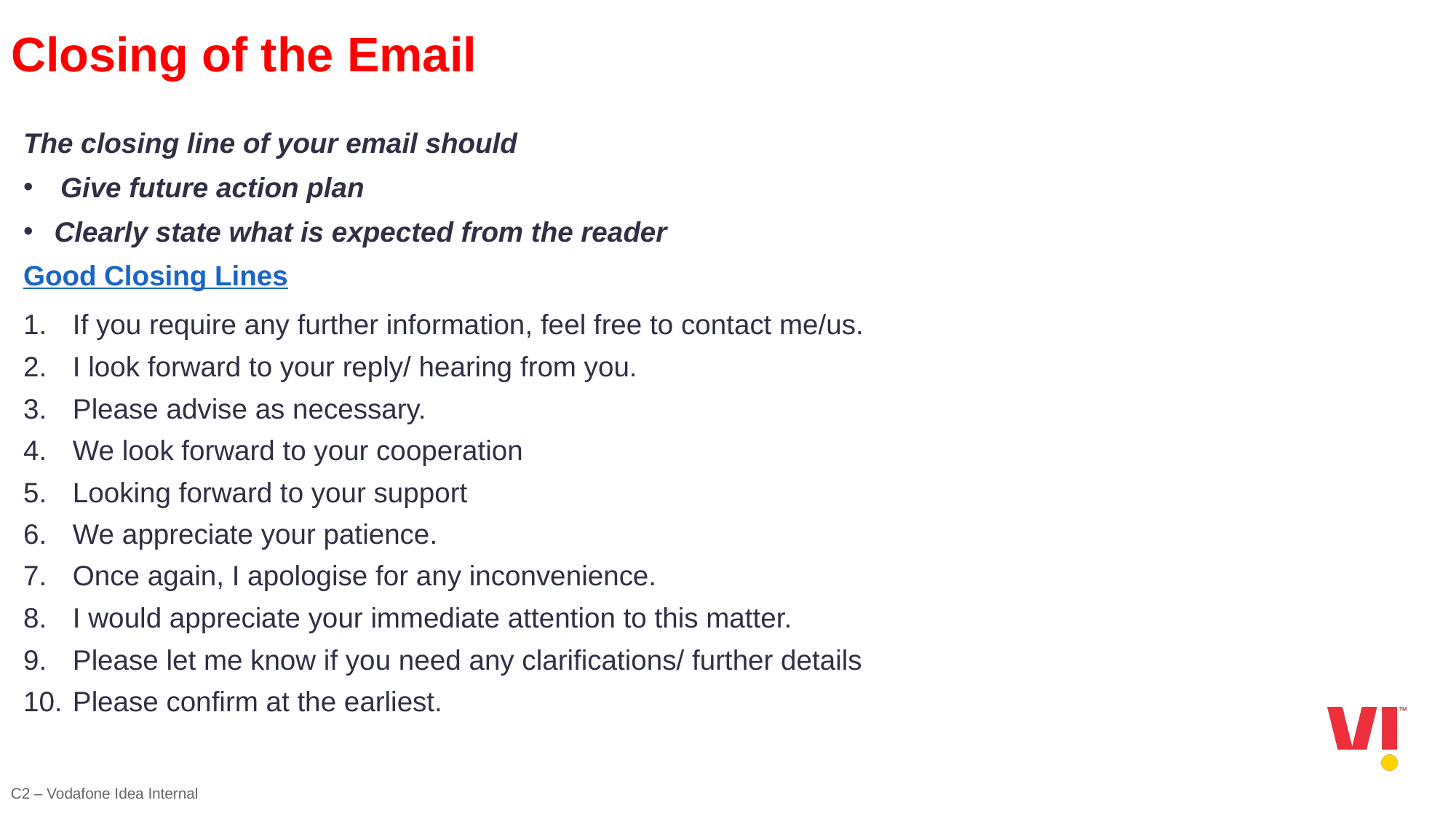

Closing of the Email
The closing line of your email should
Give future action plan
Clearly state what is expected from the reader
Good Closing Lines
If you require any further information, feel free to contact me/us.
I look forward to your reply/ hearing from you.
Please advise as necessary.
We look forward to your cooperation
Looking forward to your support
We appreciate your patience.
Once again, I apologise for any inconvenience.
I would appreciate your immediate attention to this matter.
Please let me know if you need any clarifications/ further details
Please confirm at the earliest.